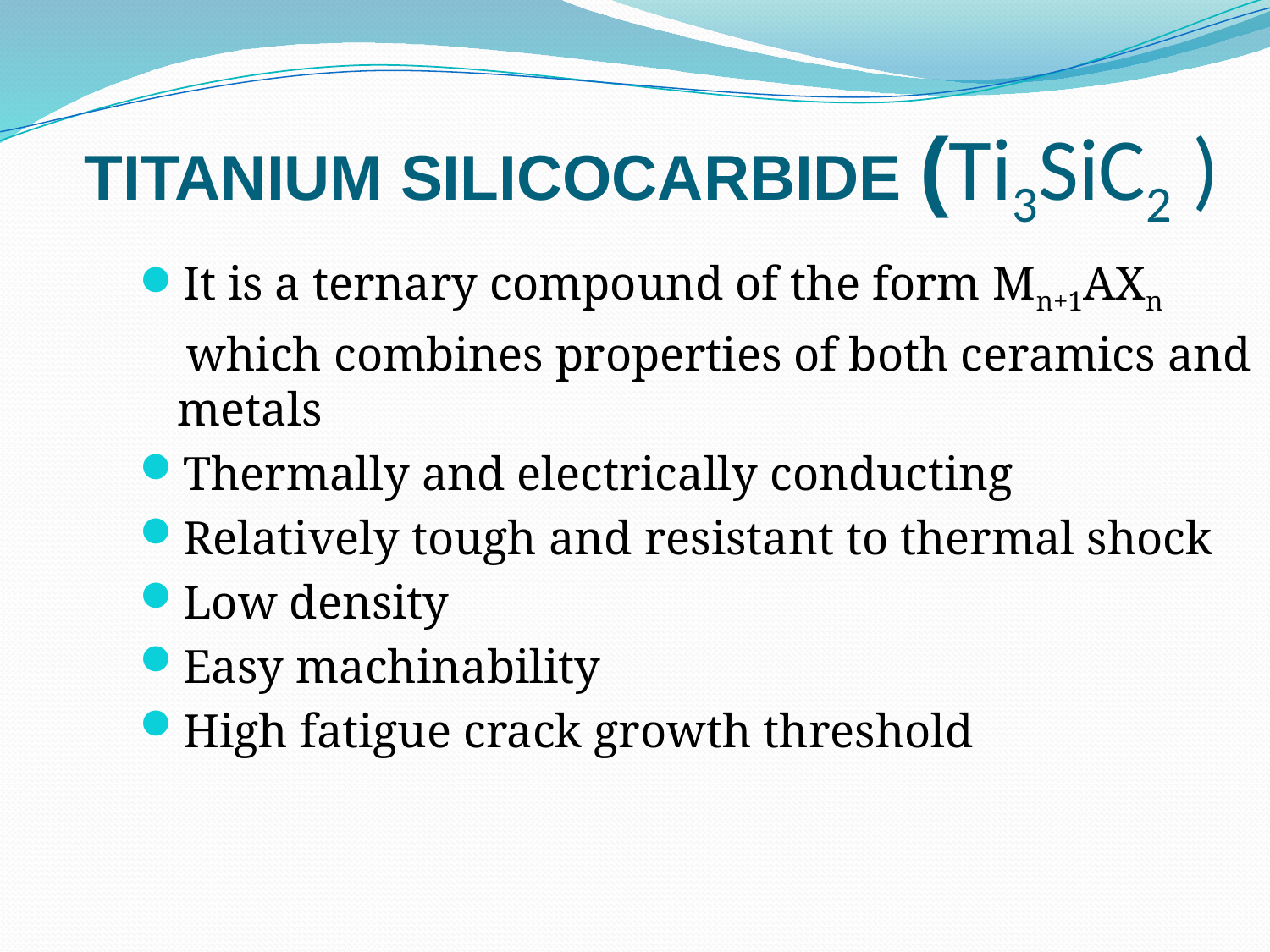

# TITANIUM SILICOCARBIDE (Ti3SiC2 )
It is a ternary compound of the form Mn+1AXn
    which combines properties of both ceramics and metals
Thermally and electrically conducting
Relatively tough and resistant to thermal shock
Low density
Easy machinability
High fatigue crack growth threshold